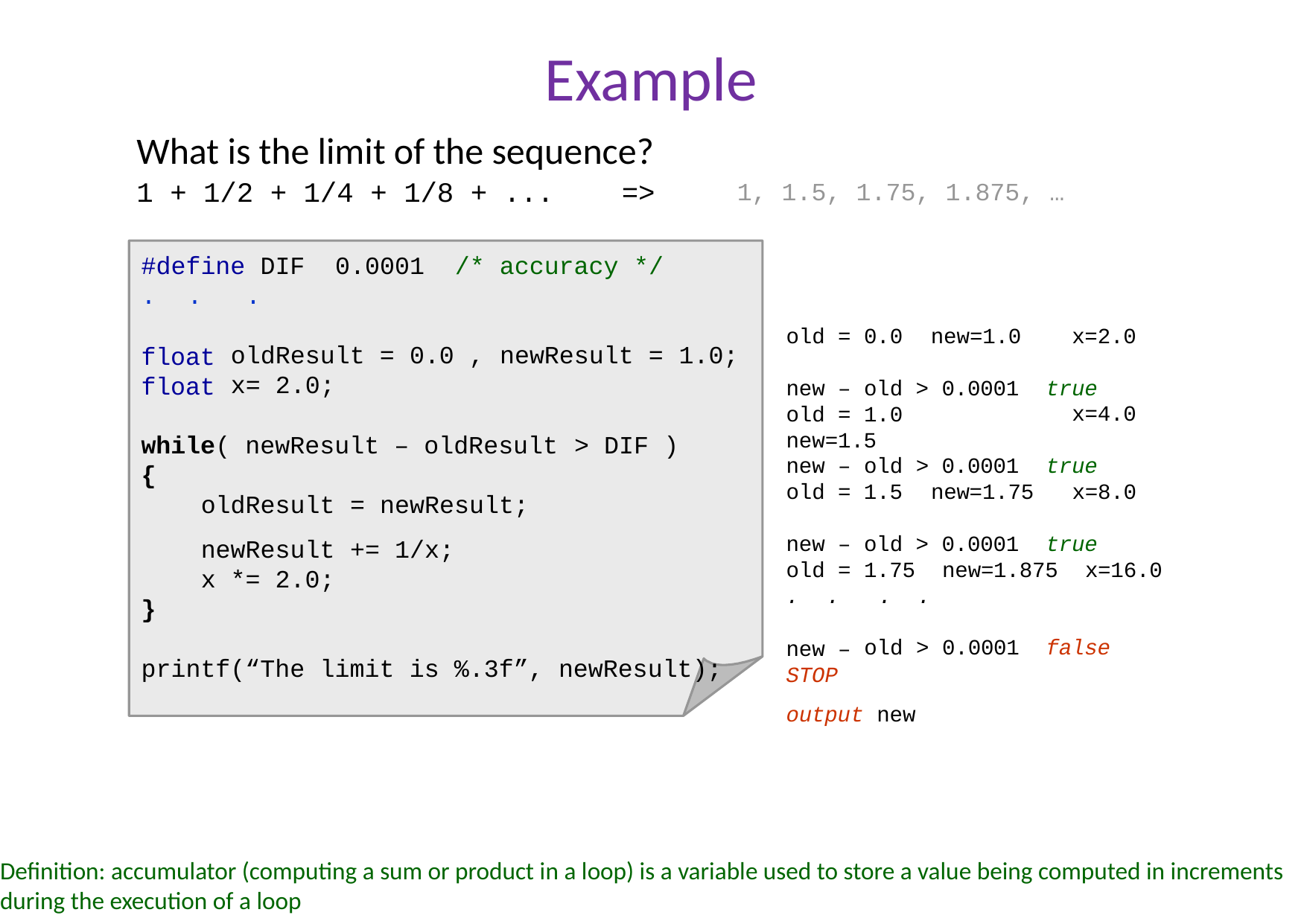

# Example
What is the limit of the sequence?
1 + 1/2 + 1/4 + 1/8 + ...	=>
1, 1.5, 1.75, 1.875, …

#define DIF
0.0001
/* accuracy */
.	.

float float
.

old = 0.0	new=1.0
x=2.0
oldResult = 0.0 , x= 2.0;
newResult =
1.0;
new – old > 0.0001 old = 1.0	new=1.5
true
x=4.0
while( newResult – oldResult
{
> DIF )
new – old > 0.0001 old = 1.5	new=1.75
true
x=8.0
oldResult
newResult x *= 2.0;
= newResult;
+= 1/x;
new – old > 0.0001 old = 1.75
true
new=1.875
x=16.0
.	.	.	.

new –
STOP
}
old >
0.0001
false
printf(“The limit is %.3f”, newResult);

output new
Definition: accumulator (computing a sum or product in a loop) is a variable used to store a value being computed in increments during the execution of a loop